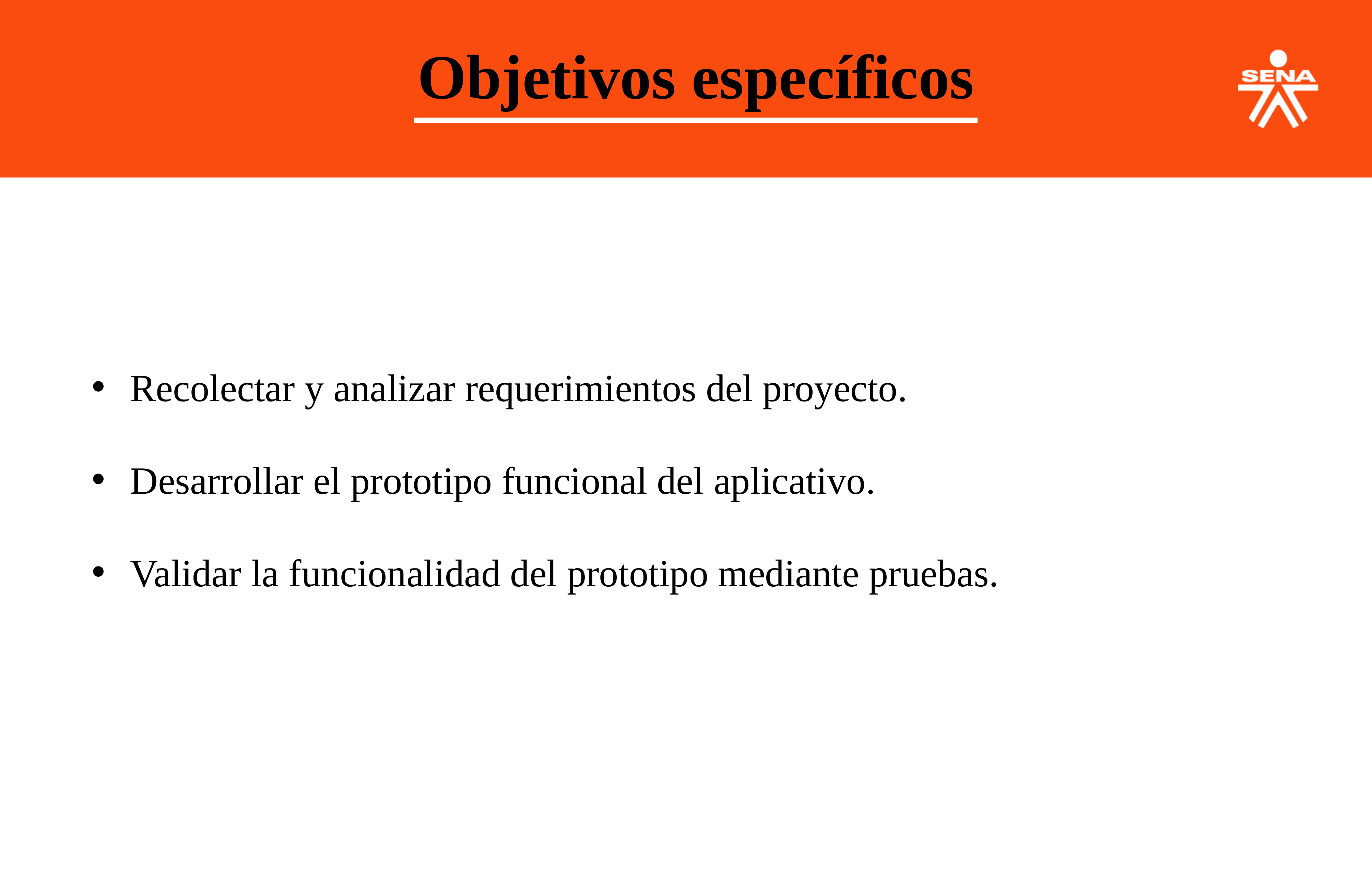

Objetivos específicos

Recolectar y analizar requerimientos del proyecto.

Desarrollar el prototipo funcional del aplicativo.

Validar la funcionalidad del prototipo mediante pruebas.